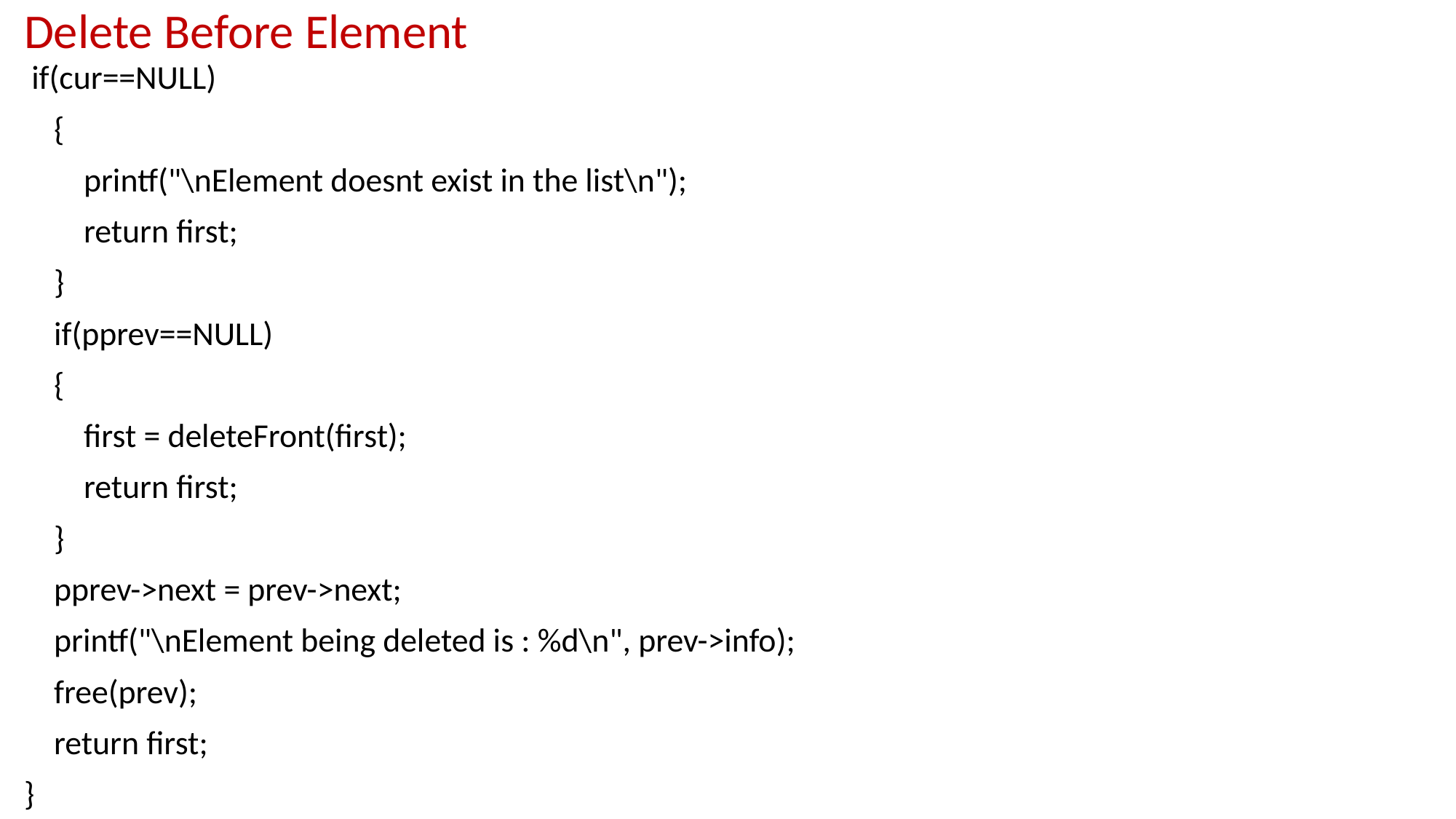

# Delete Before Element
 if(cur==NULL)
    {
        printf("\nElement doesnt exist in the list\n");
        return first;
    }
    if(pprev==NULL)
    {
        first = deleteFront(first);
        return first;
    }
    pprev->next = prev->next;
    printf("\nElement being deleted is : %d\n", prev->info);
    free(prev);
    return first;
}